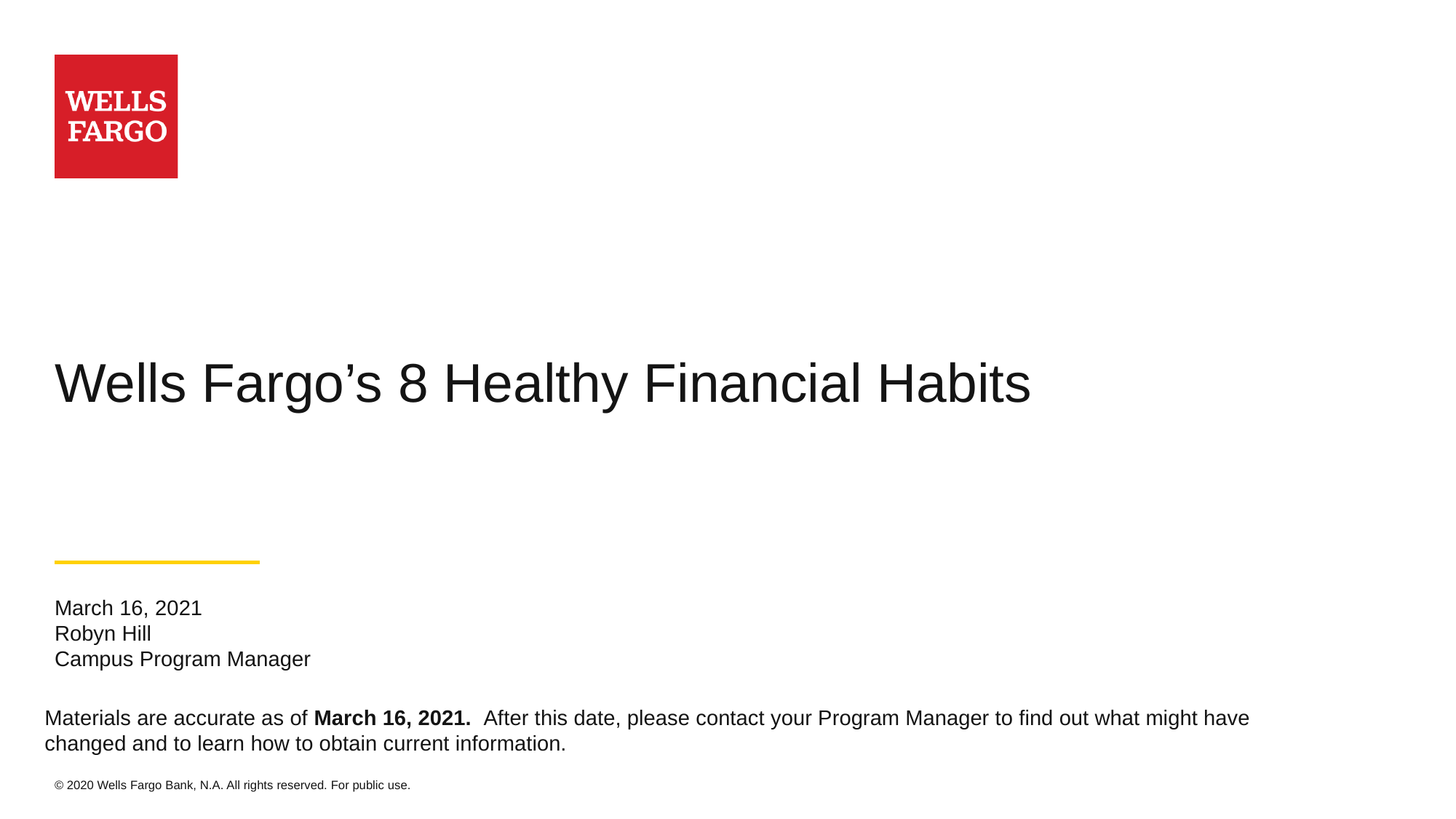

# Wells Fargo’s 8 Healthy Financial Habits
March 16, 2021
Robyn Hill
Campus Program Manager
Materials are accurate as of March 16, 2021.  After this date, please contact your Program Manager to find out what might have changed and to learn how to obtain current information.